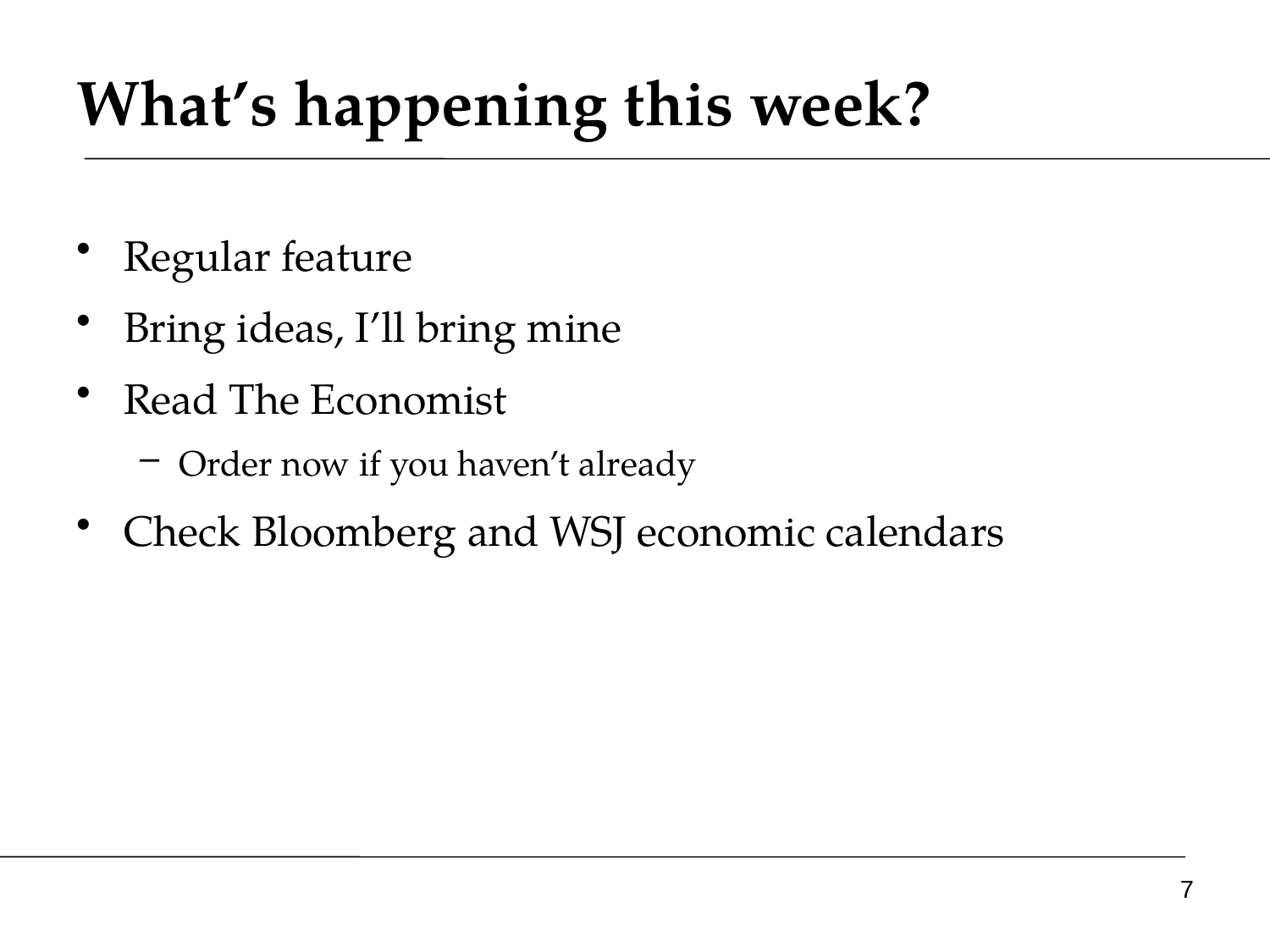

# What’s happening this week?
Regular feature
Bring ideas, I’ll bring mine
Read The Economist
Order now if you haven’t already
Check Bloomberg and WSJ economic calendars
7